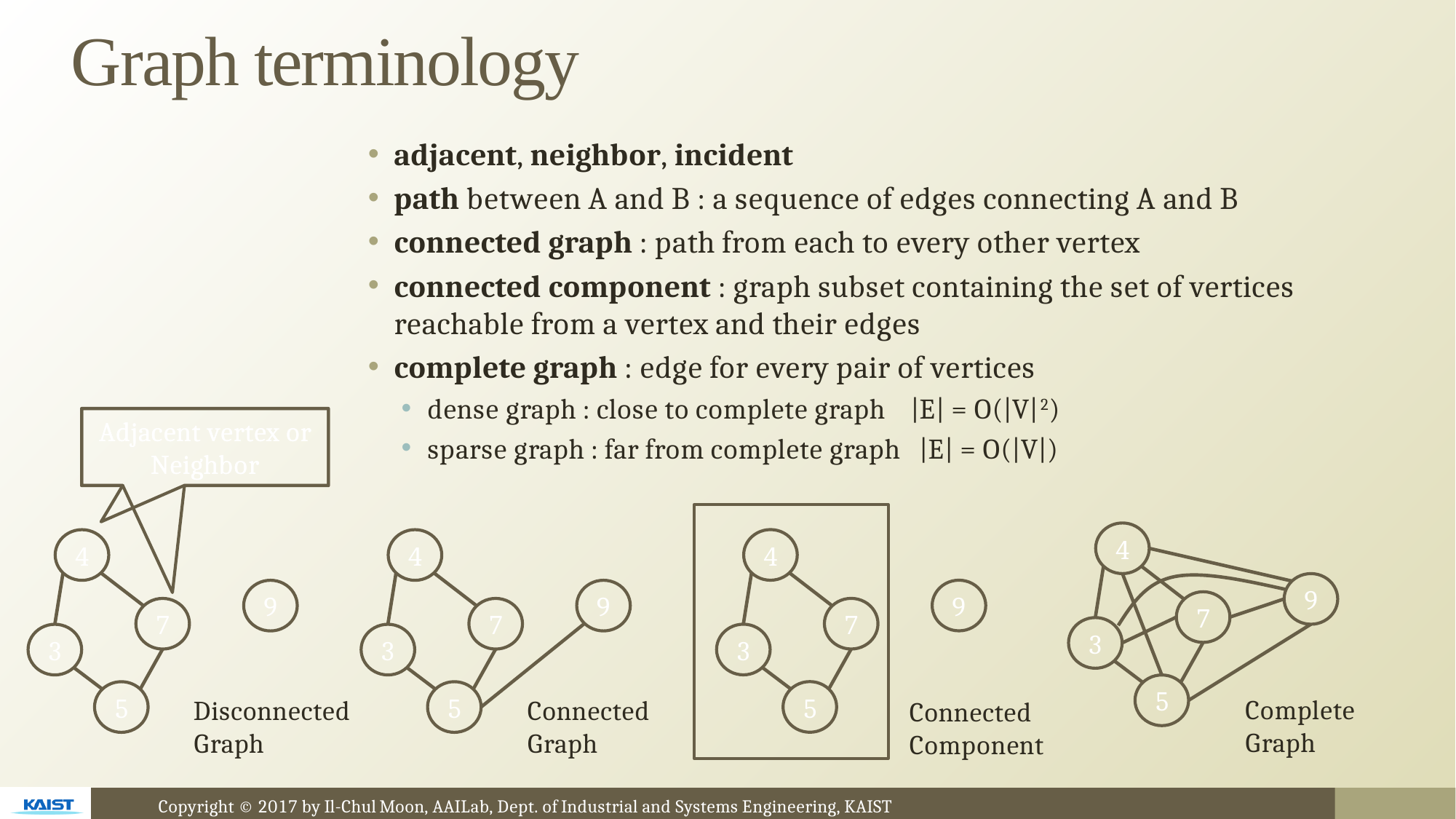

# Graph terminology
adjacent, neighbor, incident
path between A and B : a sequence of edges connecting A and B
connected graph : path from each to every other vertex
connected component : graph subset containing the set of vertices reachable from a vertex and their edges
complete graph : edge for every pair of vertices
dense graph : close to complete graph    |E| = O(|V|2)
sparse graph : far from complete graph   |E| = O(|V|)
Adjacent vertex or Neighbor
Adjacent vertex or Neighbor

4
9
7
3
5
4
9
7
3
5
4
9
7
3
5
4
9
7
3
5

Complete
Graph
Disconnected
Graph
Connected
Graph
Connected
Component